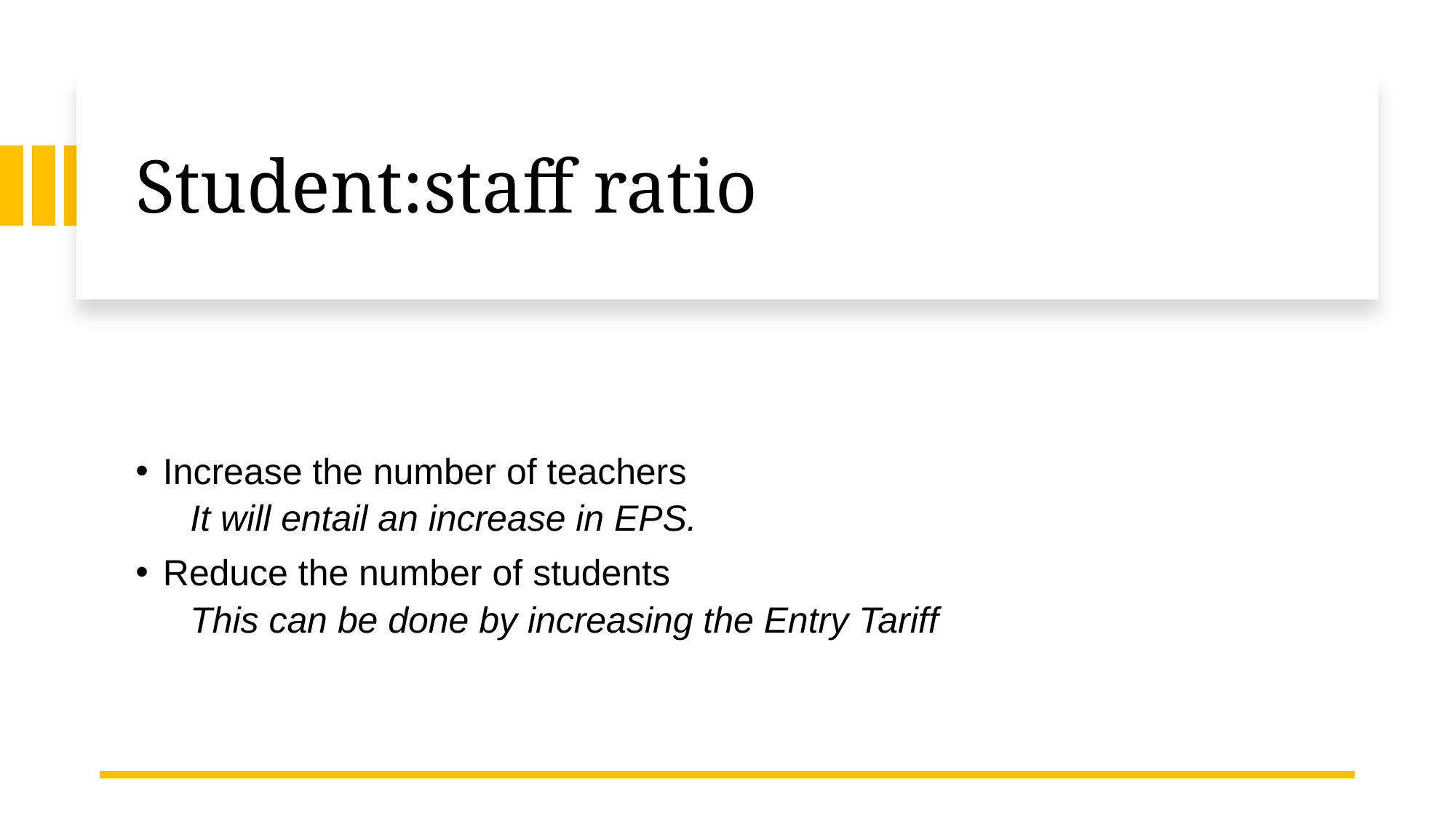

# Student:staff ratio

Increase the number of teachers
It will entail an increase in EPS.
Reduce the number of students
This can be done by increasing the Entry Tariff